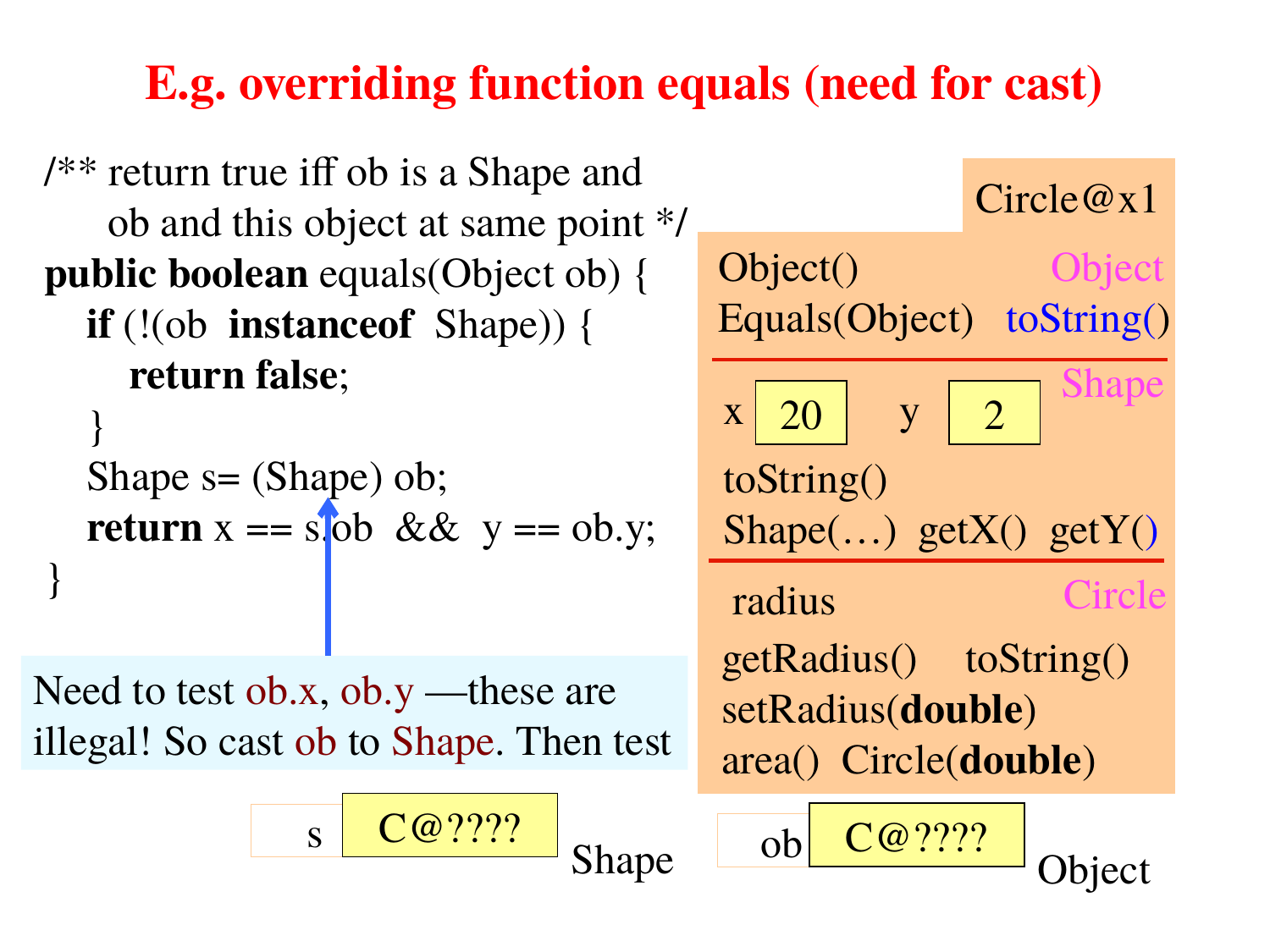

# E.g. overriding function equals (need for cast)
/** return true iff ob is a Shape and
      ob and this object at same point */
public boolean equals(Object ob) {
    if (!(ob  instanceof  Shape)) {
        return false;
    }
    Shape s= (Shape) ob;
    return x == s.ob  &&  y == ob.y;
}
Circle@x1

Object()
Equals(Object)   toString()
Object
Shape
x
20
2
toString()
Shape(…)  getX()  getY()
Circle
radius
getRadius()
setRadius(double)
area()  Circle(double)

y
y
5.3
toString()
Need to test ob.x, ob.y —these are illegal! So cast ob to Shape. Then test
41
C@????

s
Shape
C@????

ob
Object